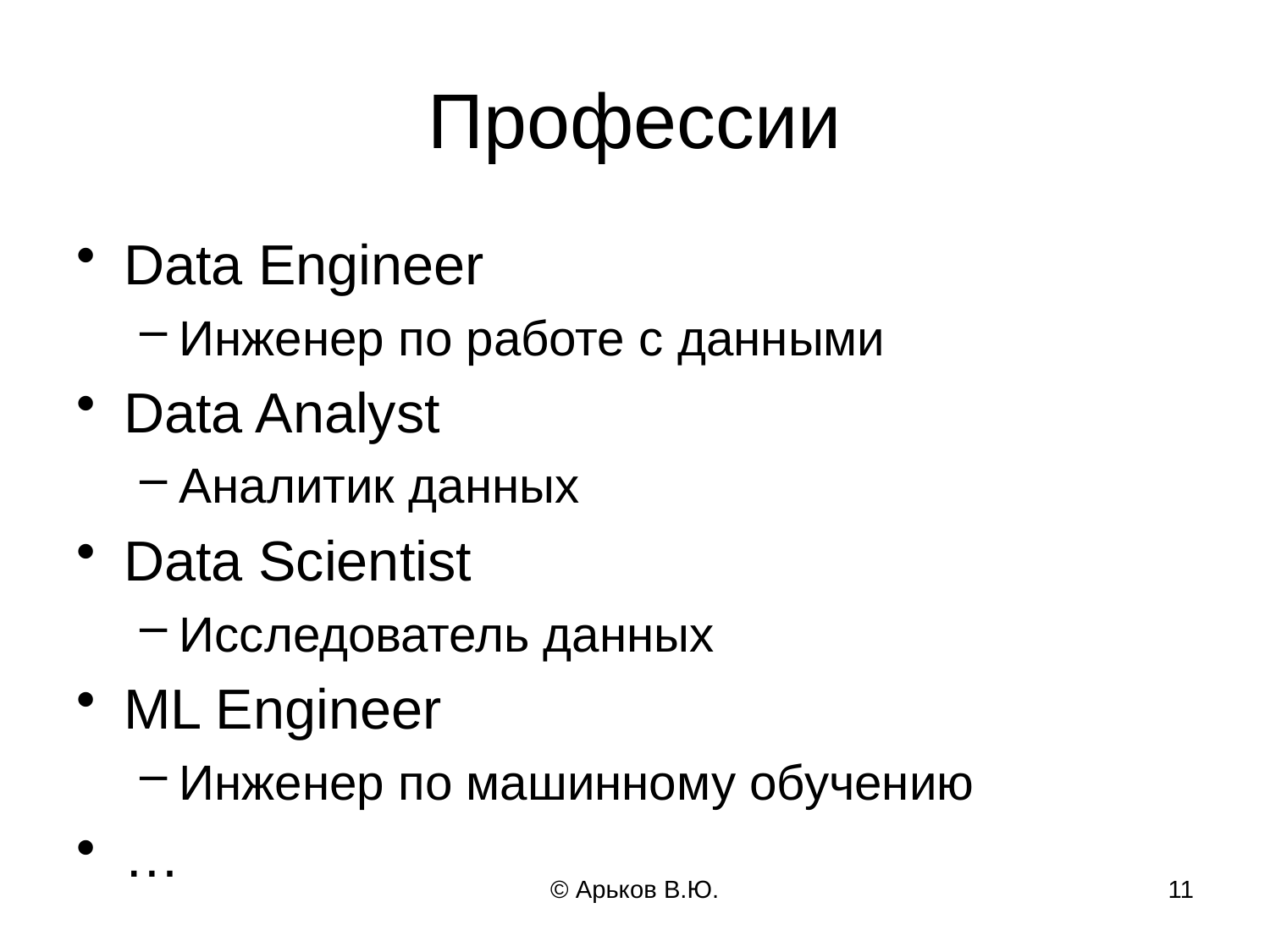

# Профессии
Data Engineer
Инженер по работе с данными
Data Analyst
Аналитик данных
Data Scientist
Исследователь данных
ML Engineer
Инженер по машинному обучению
…
© Арьков В.Ю.
11